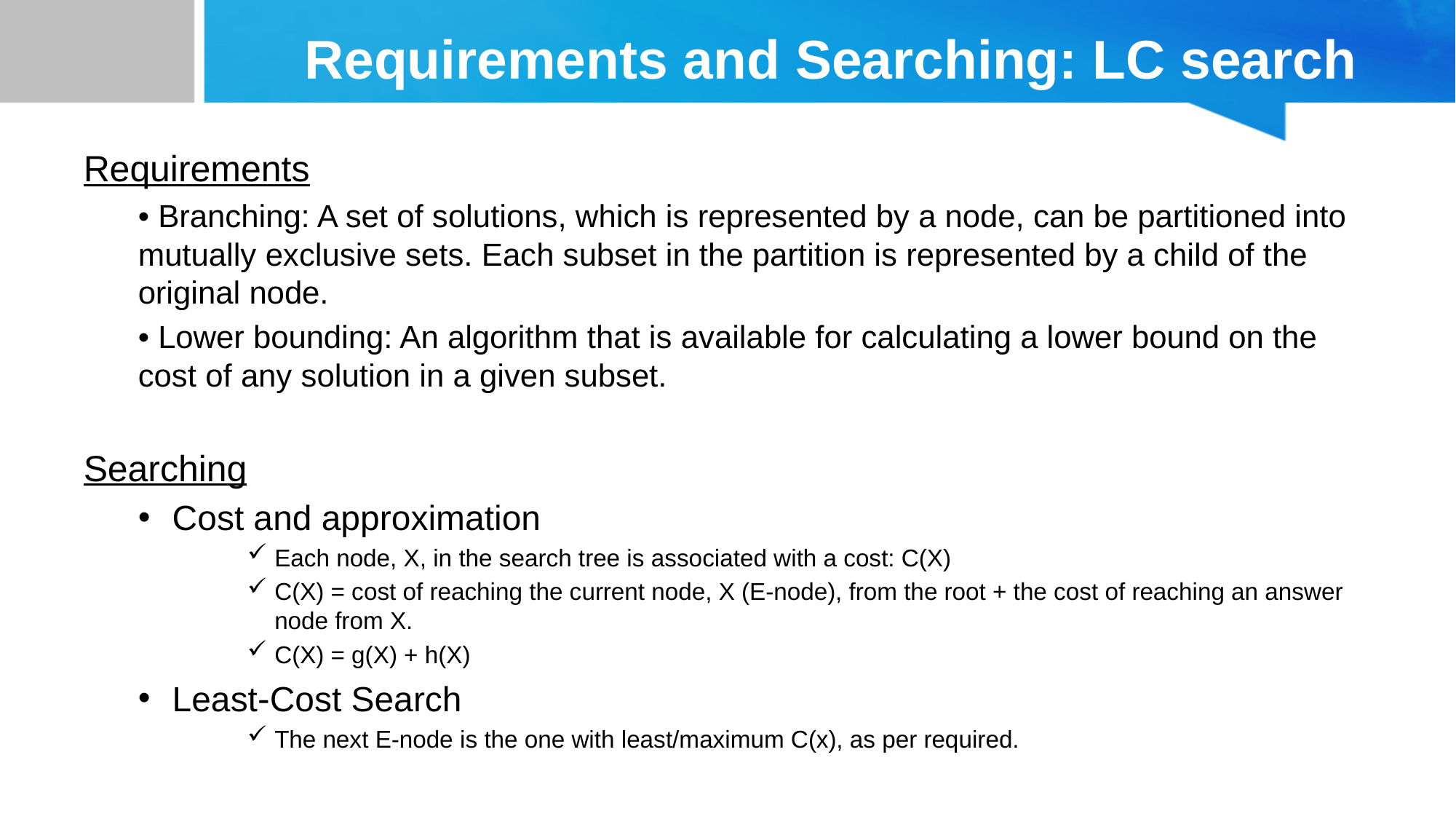

# Requirements and Searching: LC search
Requirements
• Branching: A set of solutions, which is represented by a node, can be partitioned into mutually exclusive sets. Each subset in the partition is represented by a child of the original node.
• Lower bounding: An algorithm that is available for calculating a lower bound on the cost of any solution in a given subset.

Searching
Cost and approximation
Each node, X, in the search tree is associated with a cost: C(X)
C(X) = cost of reaching the current node, X (E-node), from the root + the cost of reaching an answer node from X.
C(X) = g(X) + h(X)
Least-Cost Search
The next E-node is the one with least/maximum C(x), as per required.